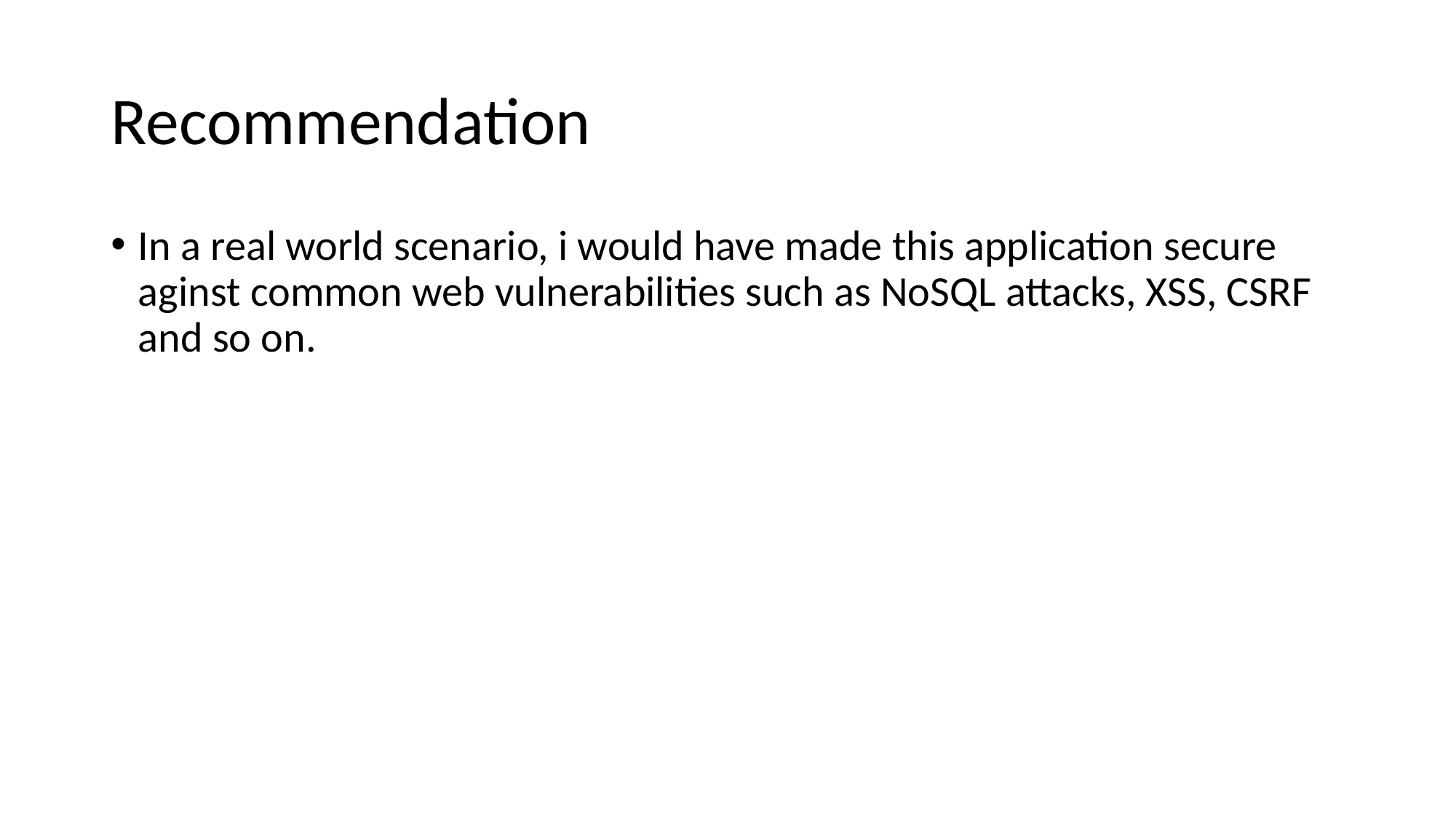

# Recommendation
In a real world scenario, i would have made this application secure aginst common web vulnerabilities such as NoSQL attacks, XSS, CSRF and so on.